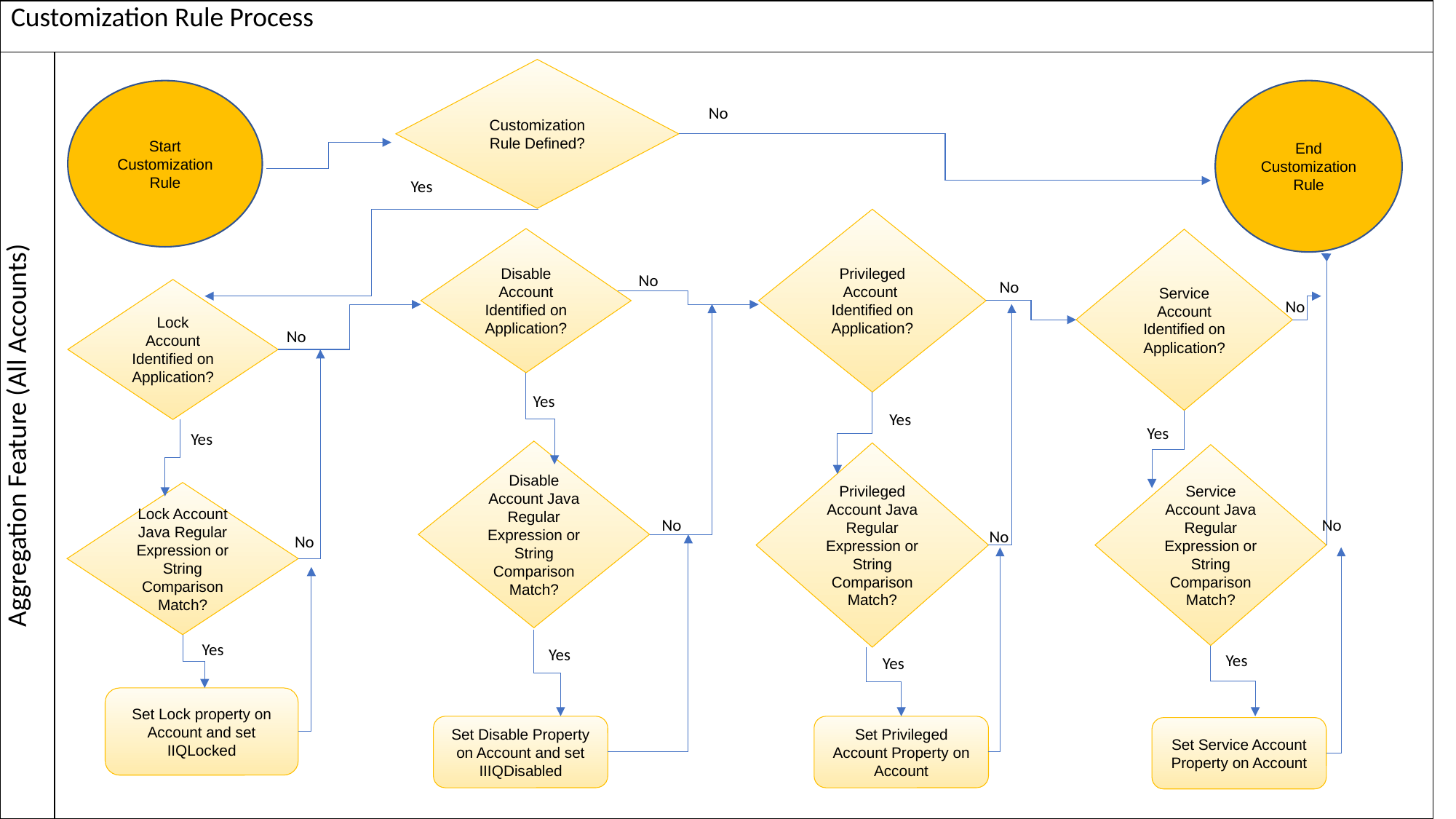

| Customization Rule Process |  |
| --- | --- |
| Aggregation Feature (All Accounts) |  |
Customization Rule Defined?
Start Customization
Rule
End
Customization
Rule
No
Yes
Privileged Account  Identified on Application?
Disable Account Identified on Application?
Service Account Identified on Application?
No
No
Lock Account Identified on Application?
No
No
Yes
Yes
Yes
Yes
Disable Account Java Regular Expression or String Comparison Match?
Privileged Account Java Regular Expression or String Comparison Match?
Service Account Java Regular Expression or String Comparison Match?
Lock Account Java Regular Expression or String Comparison Match?
No
No
No
No
Yes
Yes
Yes
Yes
Set Lock property on Account and set IIQLocked
Set Disable Property on Account and set IIIQDisabled
Set Privileged Account Property on Account
Set Service Account Property on Account